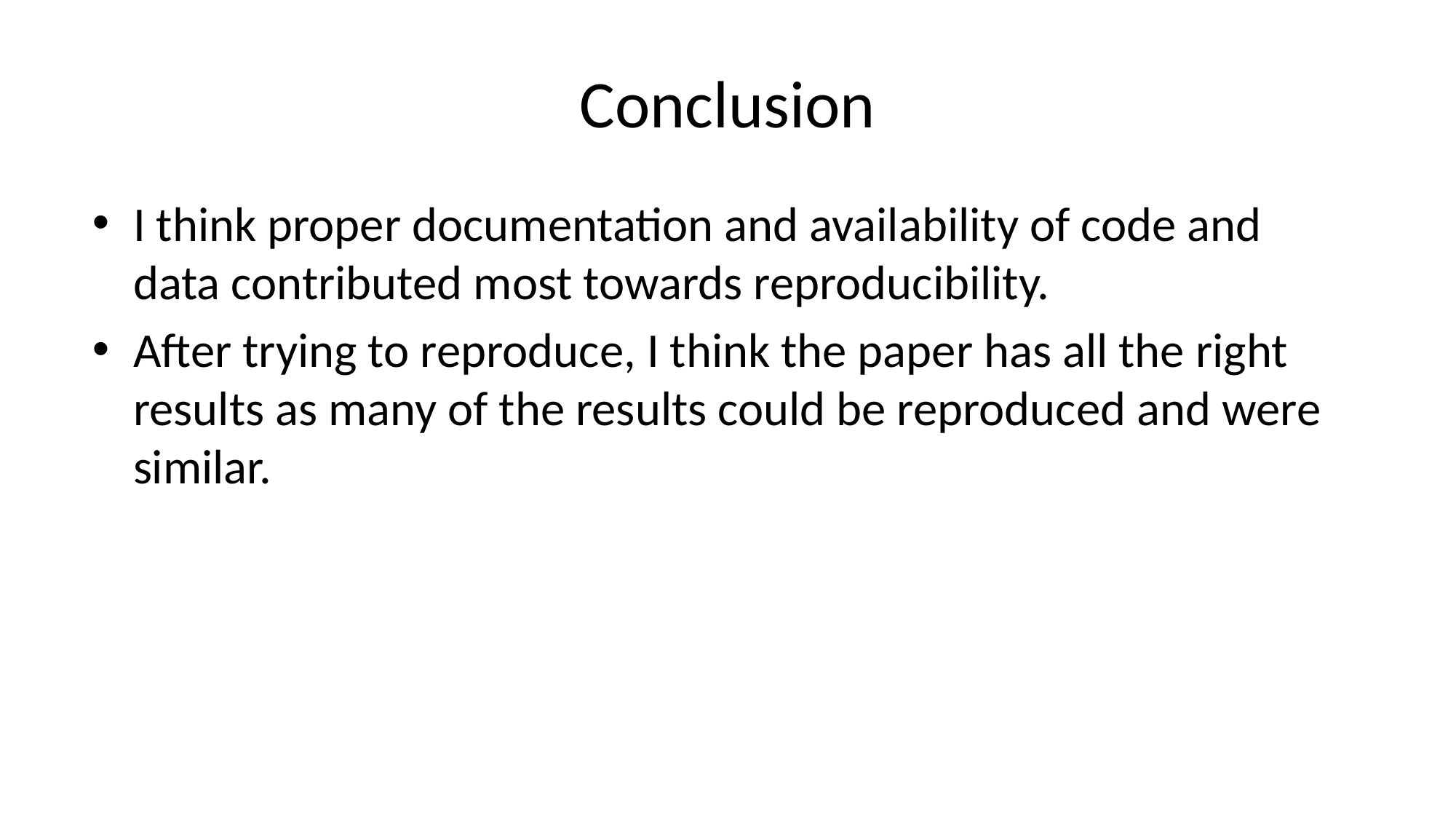

# Conclusion
I think proper documentation and availability of code and data contributed most towards reproducibility.
After trying to reproduce, I think the paper has all the right results as many of the results could be reproduced and were similar.